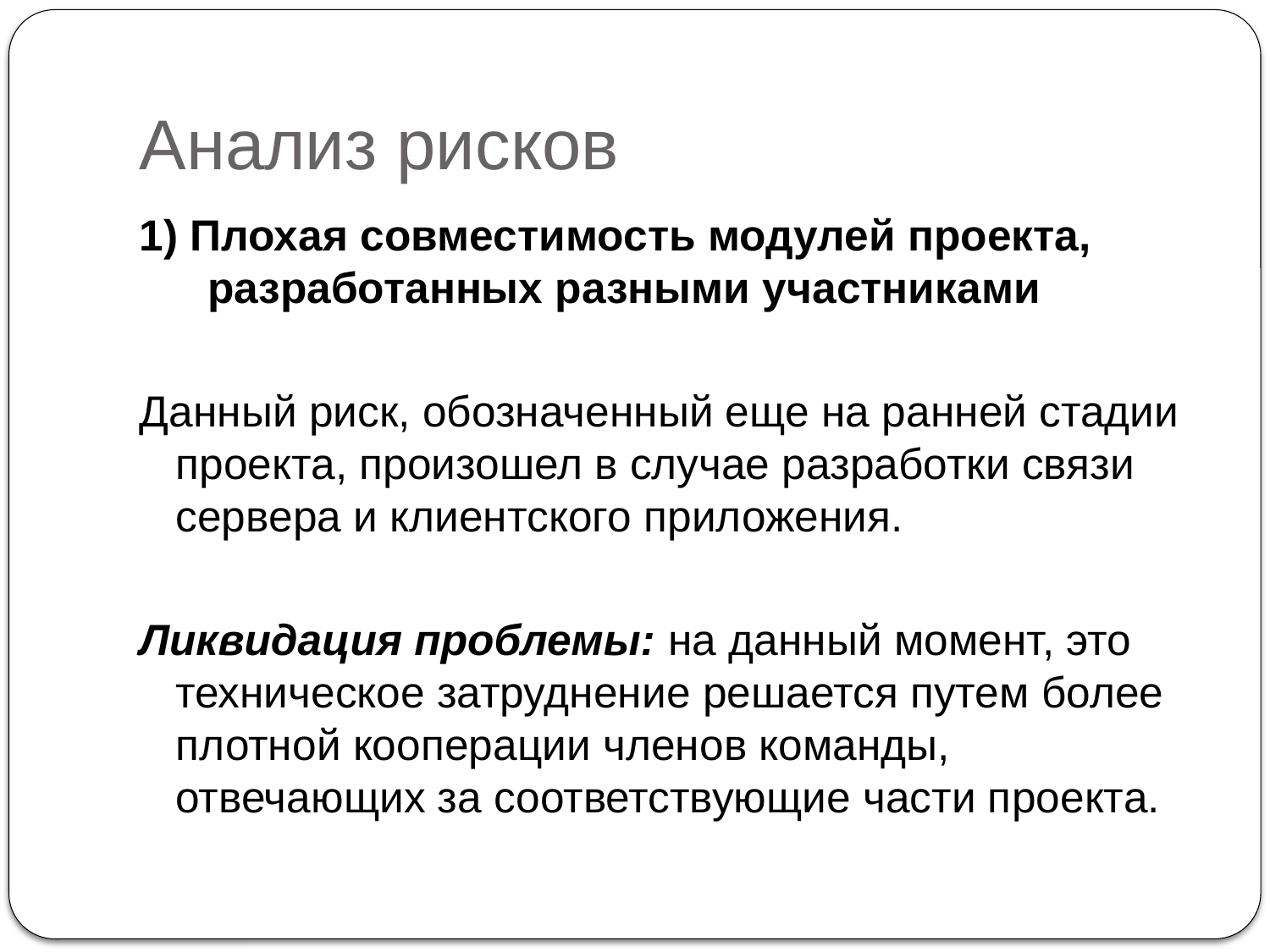

# Анализ рисков
1) Плохая совместимость модулей проекта, разработанных разными участниками

Данный риск, обозначенный еще на ранней стадии проекта, произошел в случае разработки связи сервера и клиентского приложения.

Ликвидация проблемы: на данный момент, это техническое затруднение решается путем более плотной кооперации членов команды, отвечающих за соответствующие части проекта.